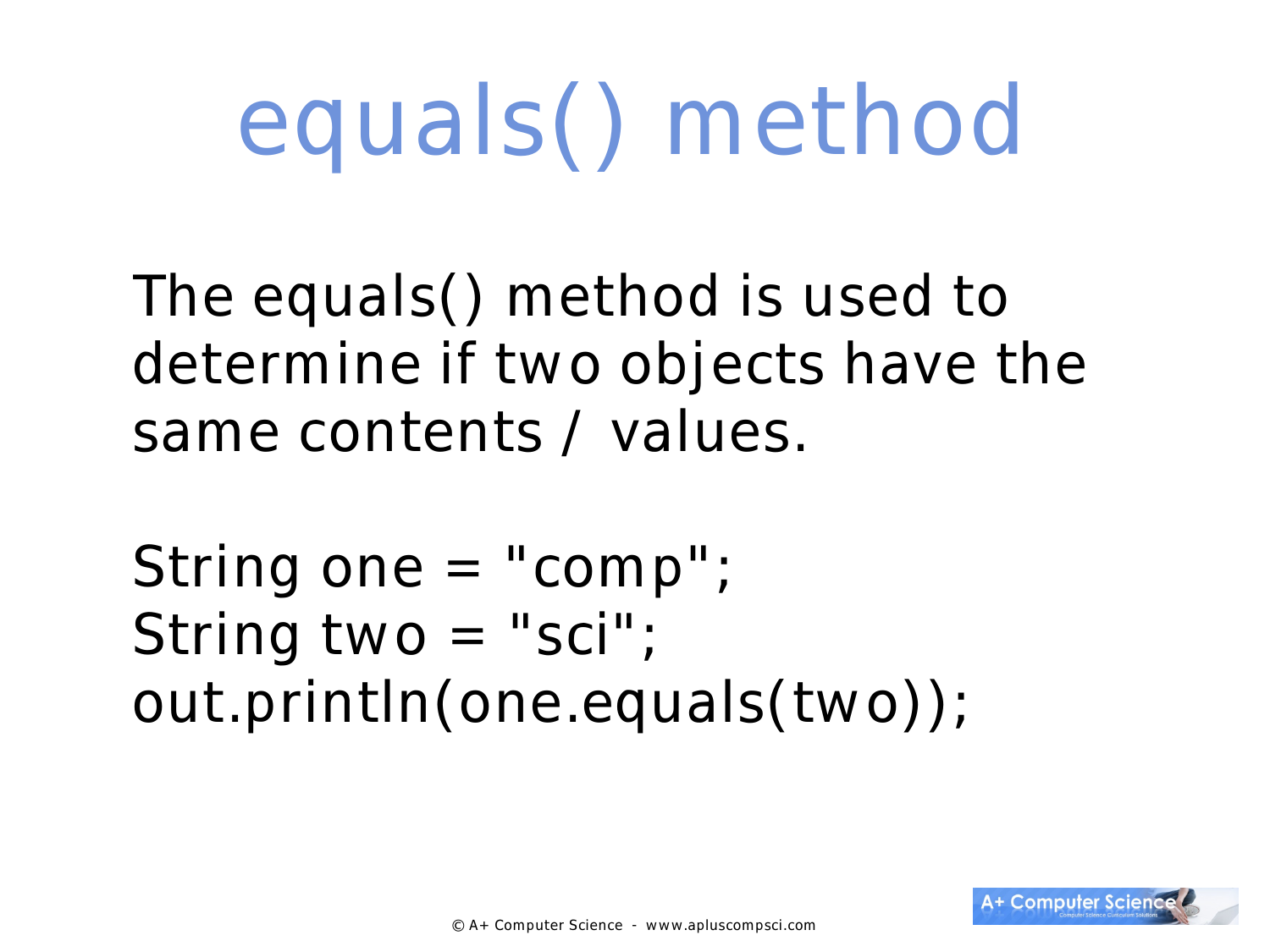

equals() method
The equals() method is used to
determine if two objects have the
same contents / values.

String one = "comp";
String two = "sci";
out.println(one.equals(two));

© A+ Computer Science  -  www.apluscompsci.com